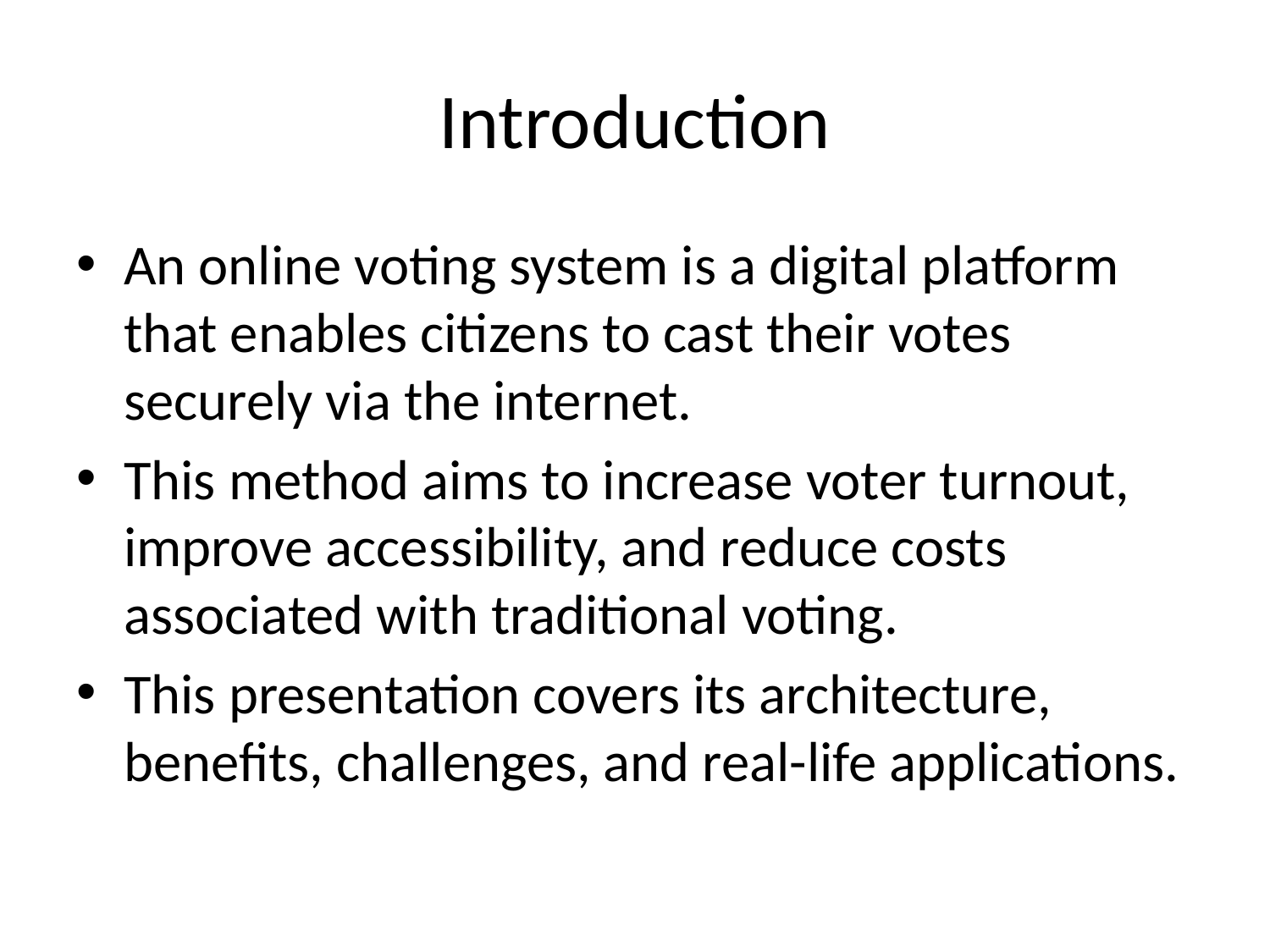

# Introduction
An online voting system is a digital platform that enables citizens to cast their votes securely via the internet.
This method aims to increase voter turnout, improve accessibility, and reduce costs associated with traditional voting.
This presentation covers its architecture, benefits, challenges, and real-life applications.